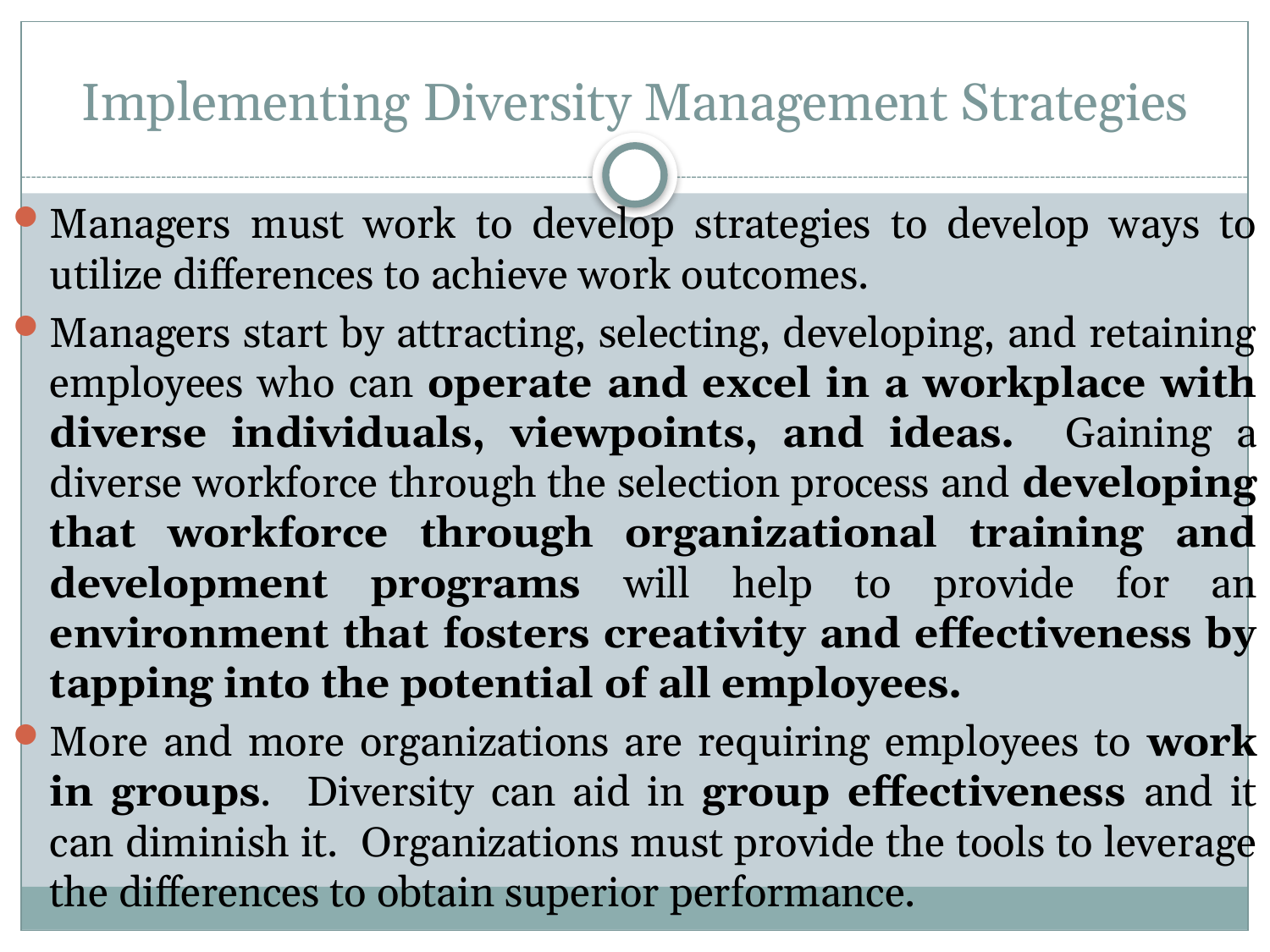

# Implementing Diversity Management Strategies
Managers must work to develop strategies to develop ways to utilize differences to achieve work outcomes.
Managers start by attracting, selecting, developing, and retaining employees who can operate and excel in a workplace with diverse individuals, viewpoints, and ideas.  Gaining a diverse workforce through the selection process and developing that workforce through organizational training and development programs will help to provide for an environment that fosters creativity and effectiveness by tapping into the potential of all employees.
More and more organizations are requiring employees to work in groups.  Diversity can aid in group effectiveness and it can diminish it.  Organizations must provide the tools to leverage the differences to obtain superior performance.